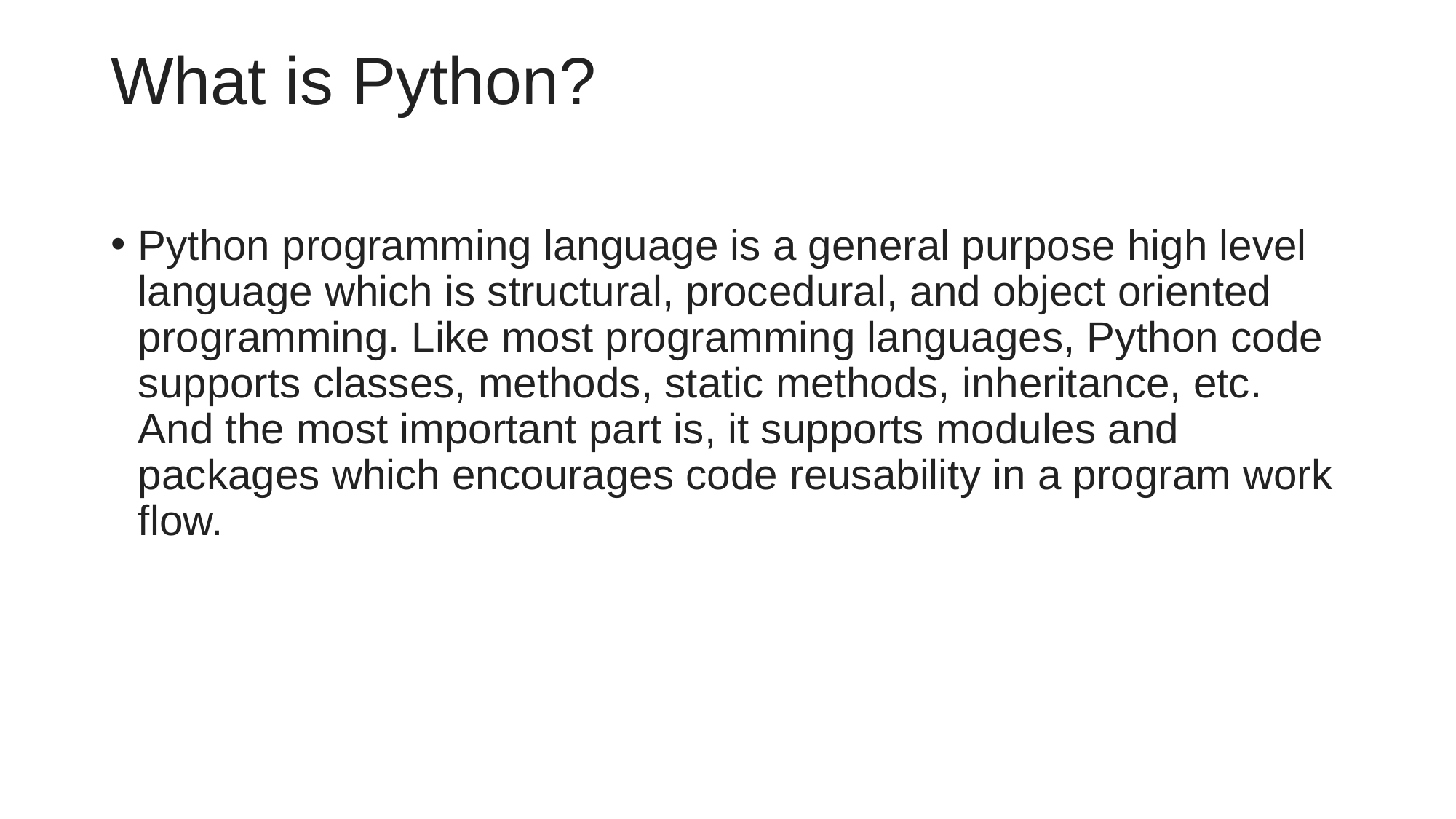

# What is Python?
Python programming language is a general purpose high level language which is structural, procedural, and object oriented programming. Like most programming languages, Python code supports classes, methods, static methods, inheritance, etc. And the most important part is, it supports modules and packages which encourages code reusability in a program work flow.